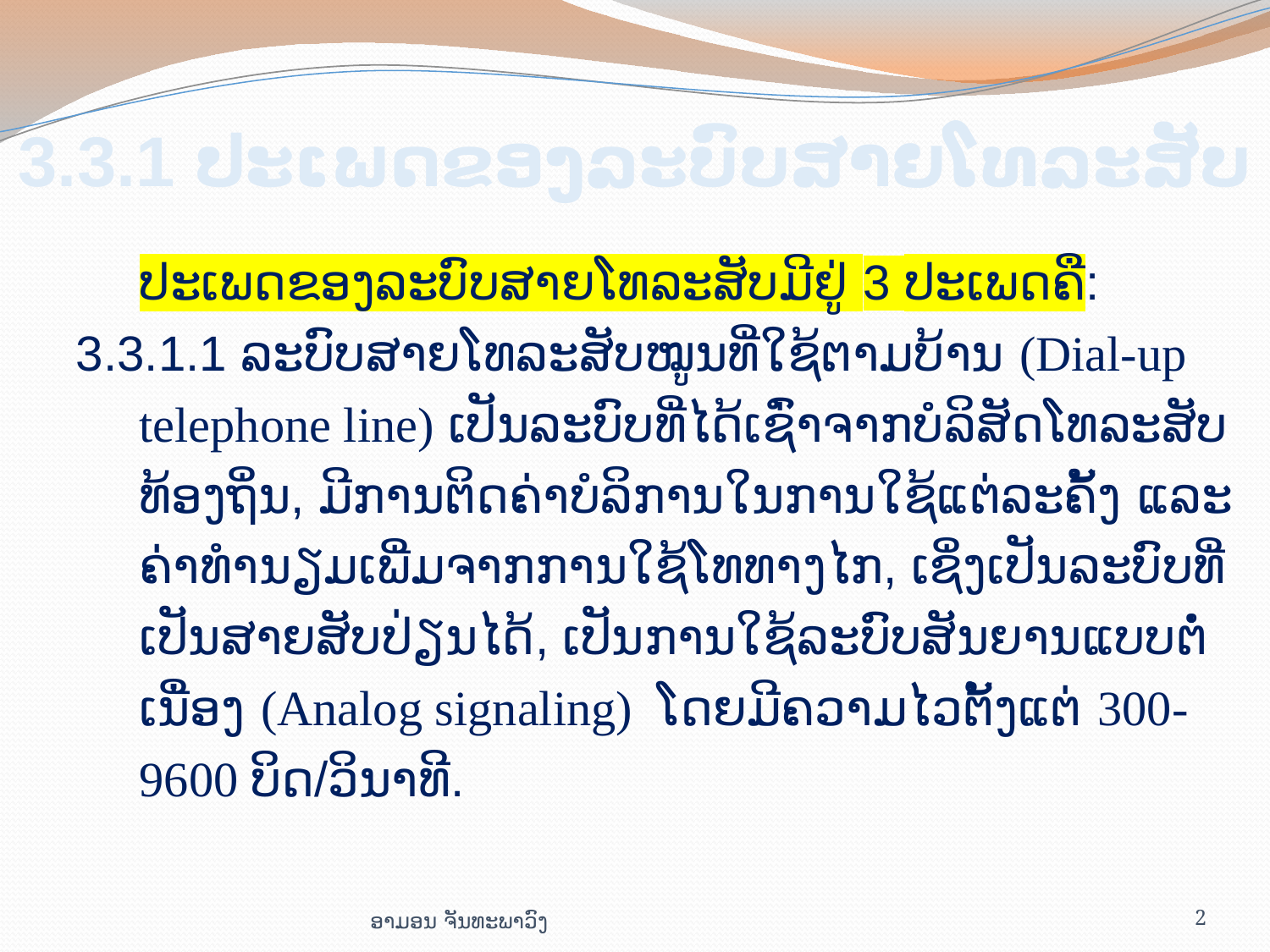

# 3.3.1 ປະ​ເພດ​ຂອງ​ລະ​ບົບ​ສາຍ​ໂທ​ລະ​ສັບ
ປະ​ເພດ​ຂອງ​ລະ​ບົບ​ສາຍ​ໂທ​ລະ​ສັບມີ​ຢູ່ 3 ປະ​ເພດ​ຄື:
3.3.1.1 ລະ​ບົບ​ສາຍ​ໂທ​ລະ​ສັບໝູນ​ທີ່​ໃຊ້​ຕາມ​ບ້ານ (Dial-up telephone line) ເປັນ​ລະ​ບົບ​ທີ່​ໄດ້​ເຊົ່າ​ຈາກ​ບໍ​ລິ​ສັດ​ໂທ​ລະ​ສັບ​ທ້ອງ​ຖິ່ນ, ມີ​ການ​ຕິດ​ຄ່າ​ບໍ​ລິ​ການ​ໃນ​ການ​ໃຊ້​ແຕ່​ລະ​ຄັ້ງ ແລະ ​ຄ່າ​ທຳ​ນຽມ​ເພີ່ມ​ຈາກ​ການ​ໃຊ້​ໂທທາງໄກ, ເຊິ່ງ​ເປັນ​ລະ​ບົບ​ທີ່​ເປັນ​ສາຍ​ສັບ​ປ່ຽນ​ໄດ້, ເປັນ​ການ​ໃຊ້​ລະ​ບົບ​ສັນ​ຍານແບບ​ຕໍ່​ເນື່ອງ (Analog signaling)  ໂດຍ​ມີ​ຄວາມ​ໄວ​ຕັ້ງ​ແຕ່ 300-​9600 ບິດ/ວິ​ນາ​ທີ.
ອາມອນ ຈັນທະພາວົງ
2